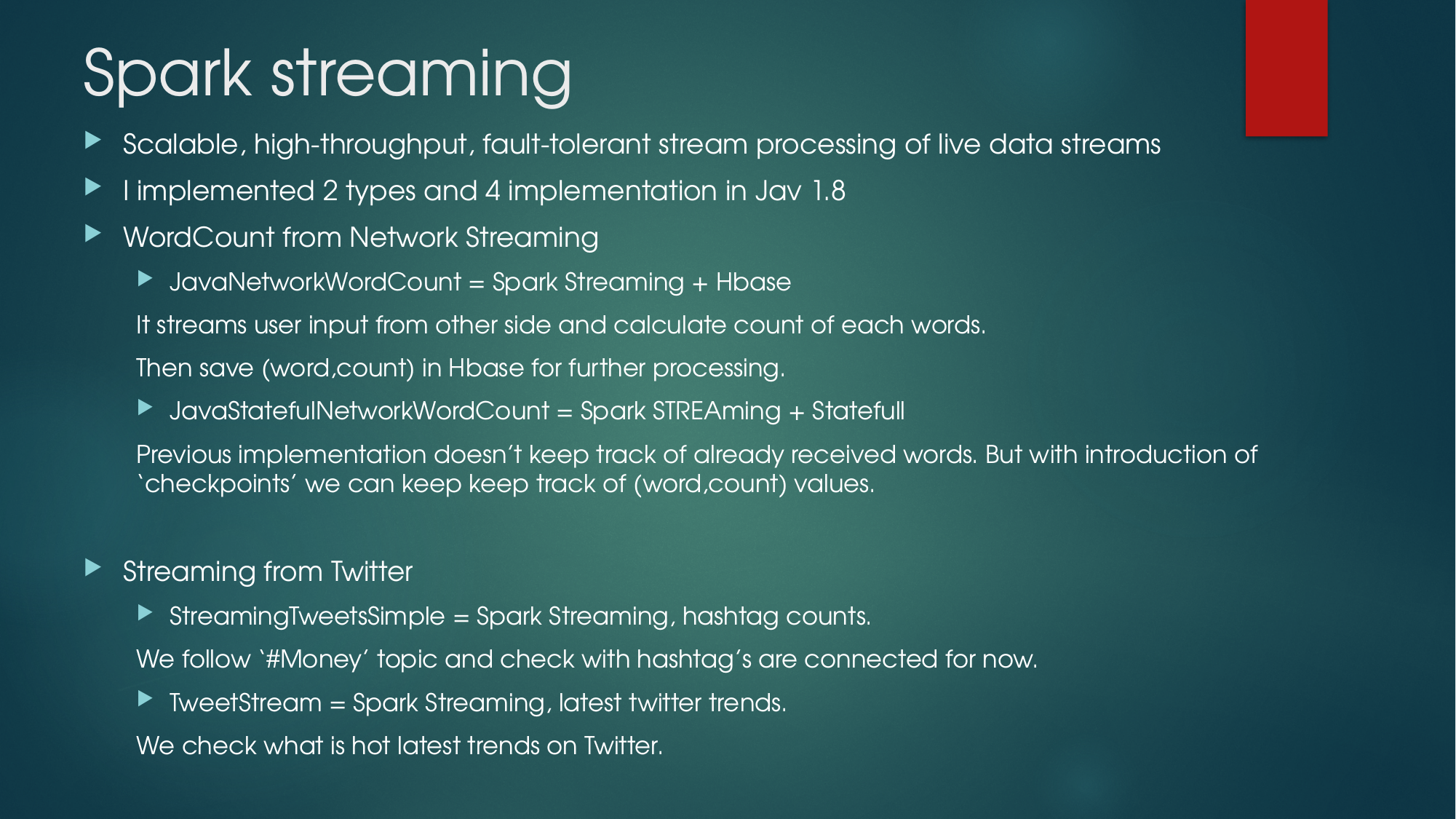

# Spark streaming
Scalable, high-throughput, fault-tolerant stream processing of live data streams
I implemented 2 types and 4 implementation in Jav 1.8
WordCount from Network Streaming
JavaNetworkWordCount = Spark Streaming + Hbase
It streams user input from other side and calculate count of each words.
Then save (word,count) in Hbase for further processing.
JavaStatefulNetworkWordCount = Spark STREAming + Statefull
Previous implementation doesn’t keep track of already received words. But with introduction of ‘checkpoints’ we can keep keep track of (word,count) values.

Streaming from Twitter
StreamingTweetsSimple = Spark Streaming, hashtag counts.
We follow ‘#Money’ topic and check with hashtag’s are connected for now.
TweetStream = Spark Streaming, latest twitter trends.
We check what is hot latest trends on Twitter.